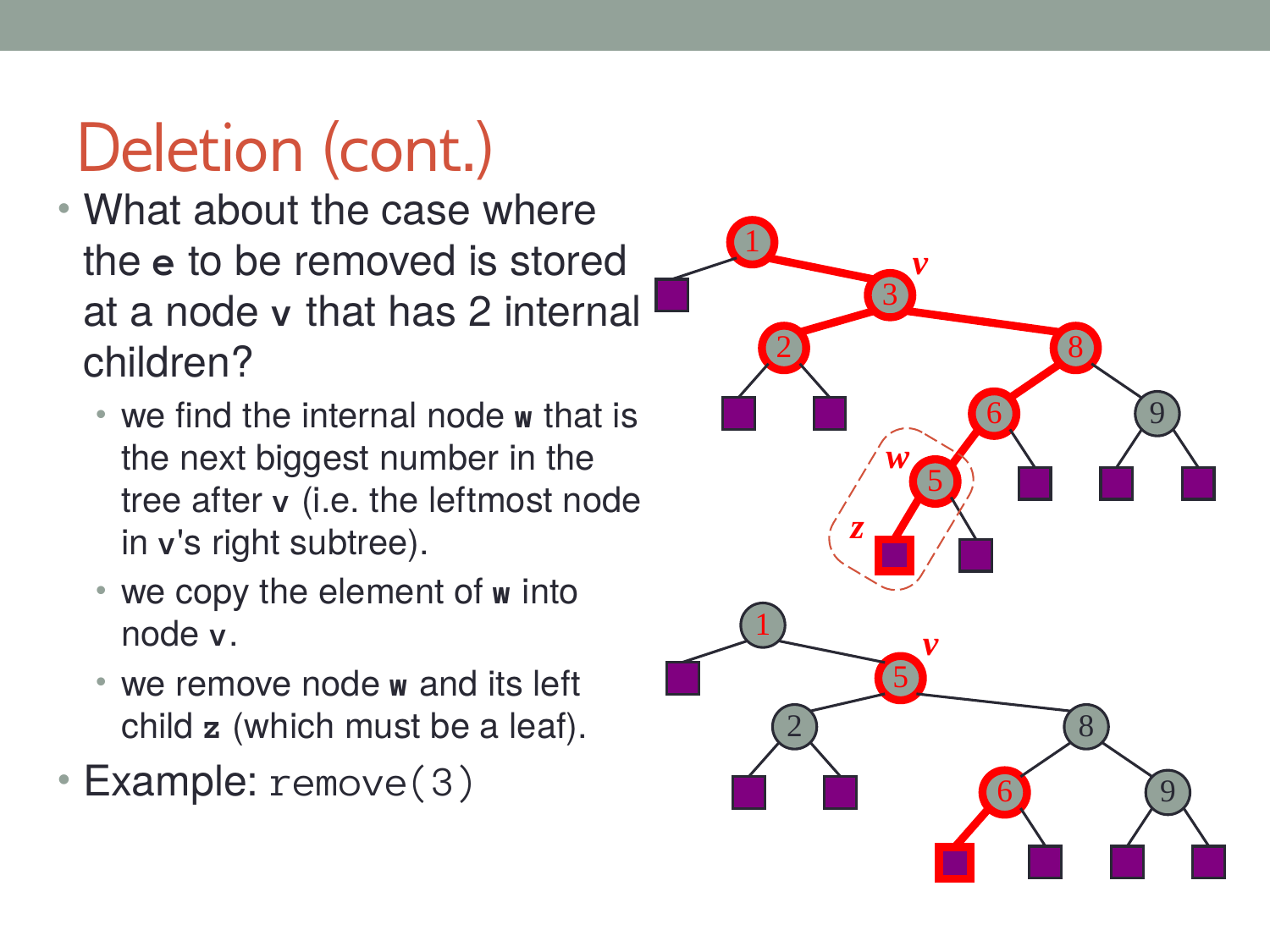

# Deletion (cont.)
What about the case where the e to be removed is stored at a node v that has 2 internal children?
we find the internal node w that is the next biggest number in the tree after v (i.e. the leftmost node in v's right subtree).
we copy the element of w into node v.
we remove node w and its left child z (which must be a leaf).
Example: remove(3)
1
v
3

2
8
6
9

w

5

z

1
v
5

2
8
6
9